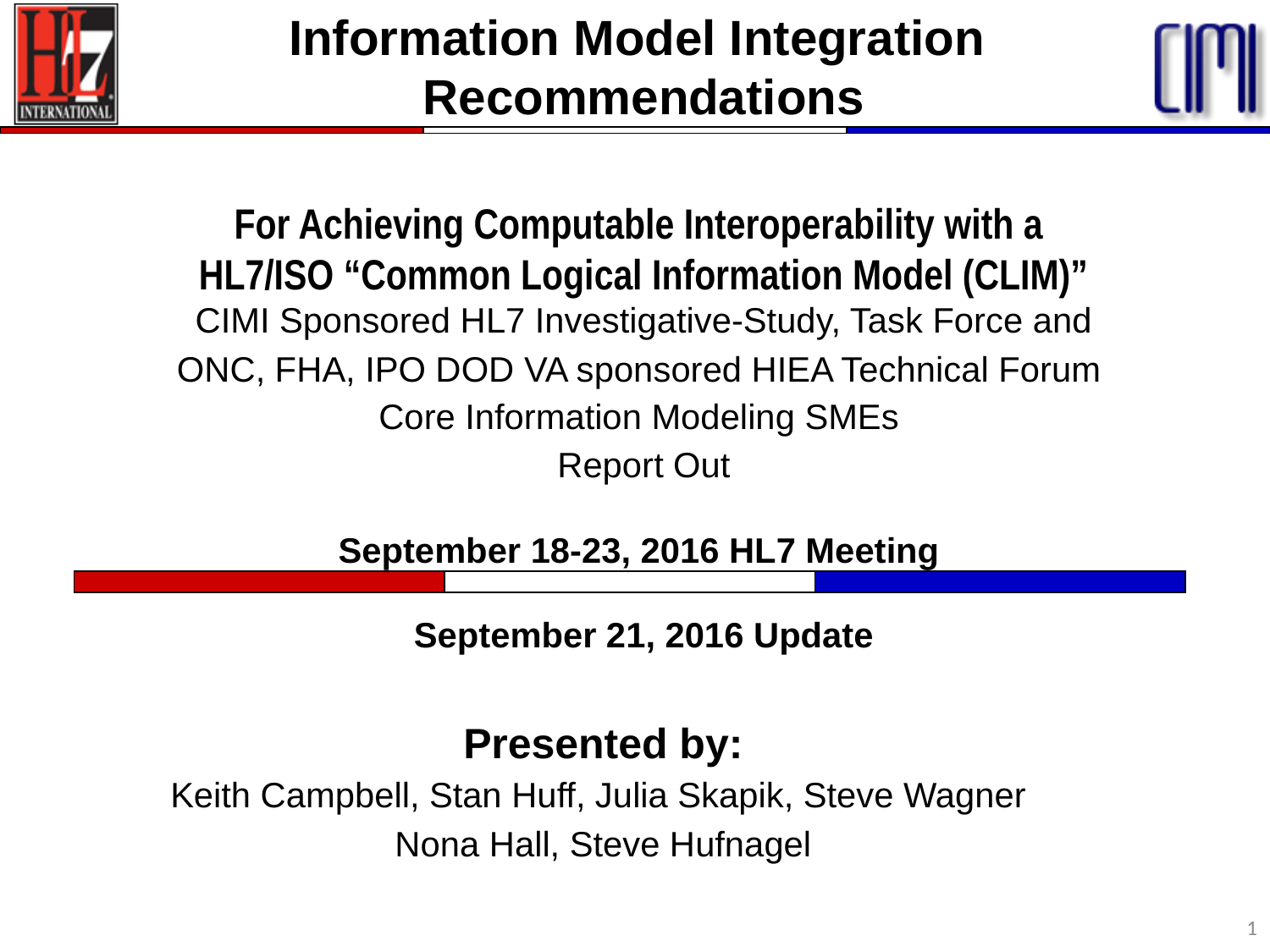

Information Model Integration
Recommendations

For Achieving Computable Interoperability with a
HL7/ISO “Common Logical Information Model (CLIM)”
CIMI Sponsored HL7 Investigative-Study, Task Force and
ONC, FHA, IPO DOD VA sponsored HIEA Technical Forum
Core Information Modeling SMEs
Report Out

September 18-23, 2016 HL7 Meeting

September 21, 2016 Update

Presented by:
Keith Campbell, Stan Huff, Julia Skapik, Steve Wagner
Nona Hall, Steve Hufnagel
1